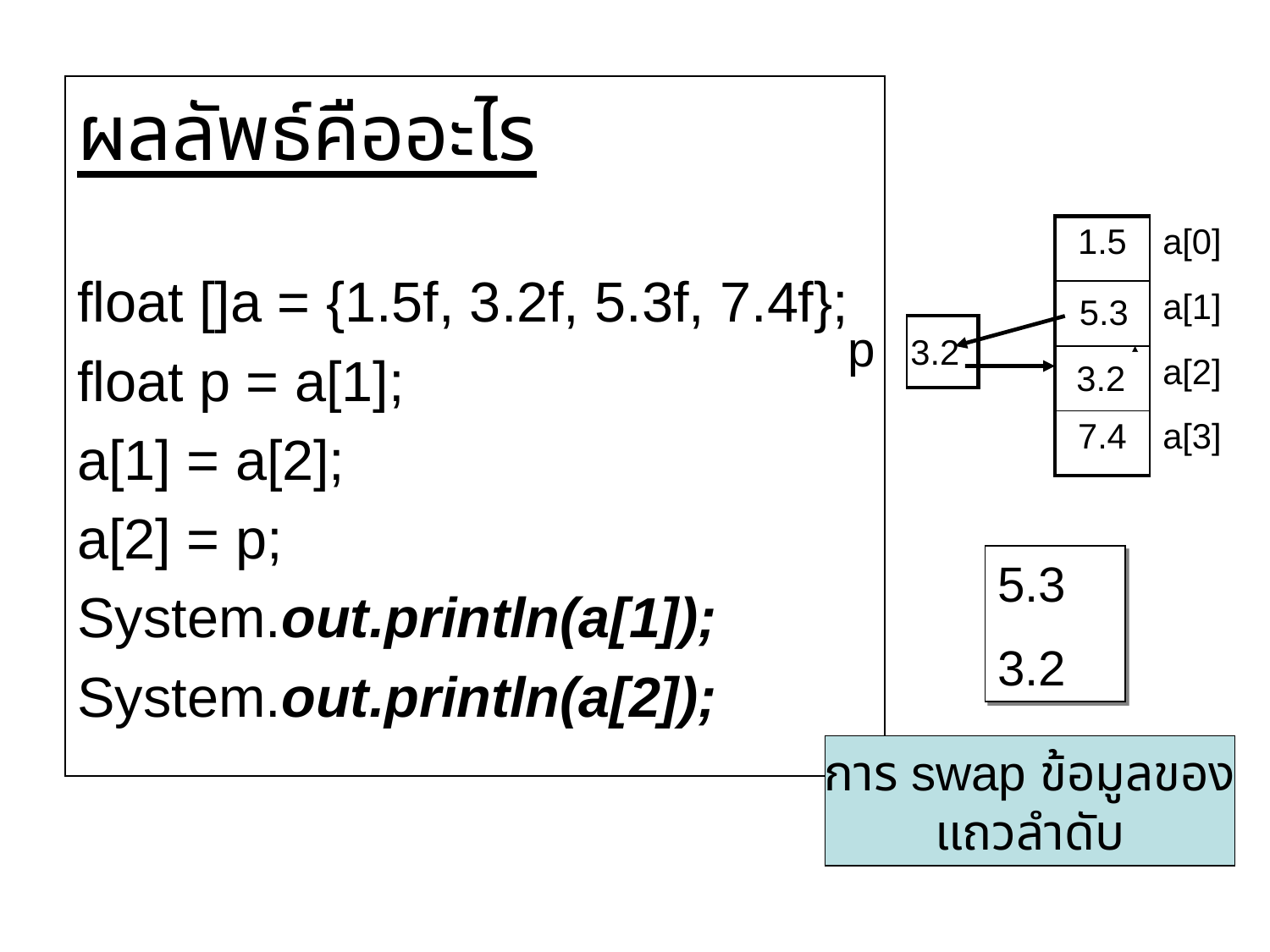

ผลลัพธ์คืออะไร

float []a = {1.5f, 3.2f, 5.3f, 7.4f};
float p = a[1];
a[1] = a[2];
a[2] = p;
System.out.println(a[1]);
System.out.println(a[2]);
| 1.5 | a[0] |
| --- | --- |
| 3.2 | a[1] |
| 5.3 | a[2] |
| 7.4 | a[3] |
5.3
| p |  |
| --- | --- |

3.2

3.2

5.3
3.2
การ swap ข้อมูลของ
แถวลำดับ